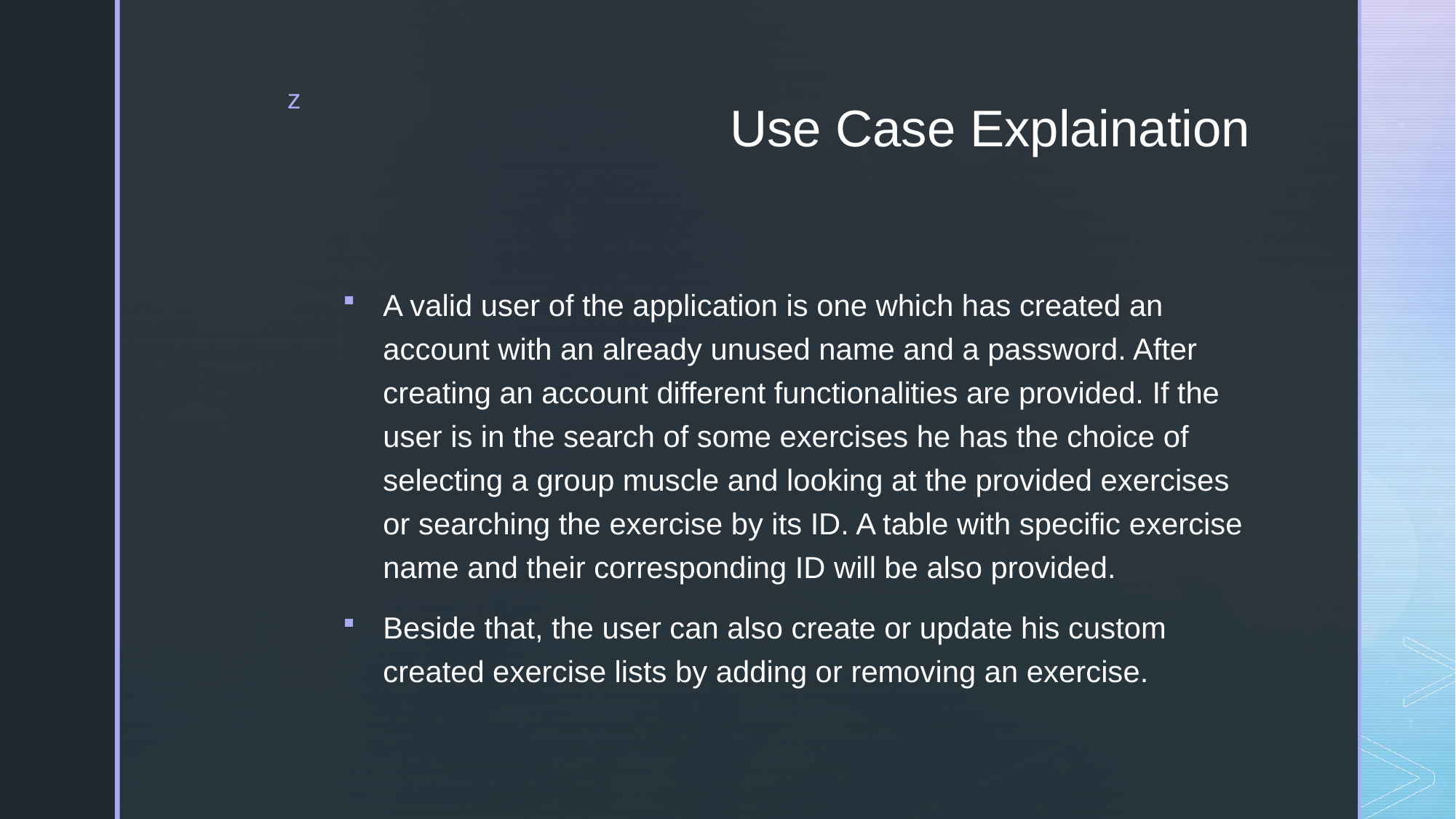

# Use Case Explaination
A valid user of the application is one which has created an account with an already unused name and a password. After creating an account different functionalities are provided. If the user is in the search of some exercises he has the choice of selecting a group muscle and looking at the provided exercises or searching the exercise by its ID. A table with specific exercise name and their corresponding ID will be also provided.
Beside that, the user can also create or update his custom created exercise lists by adding or removing an exercise.